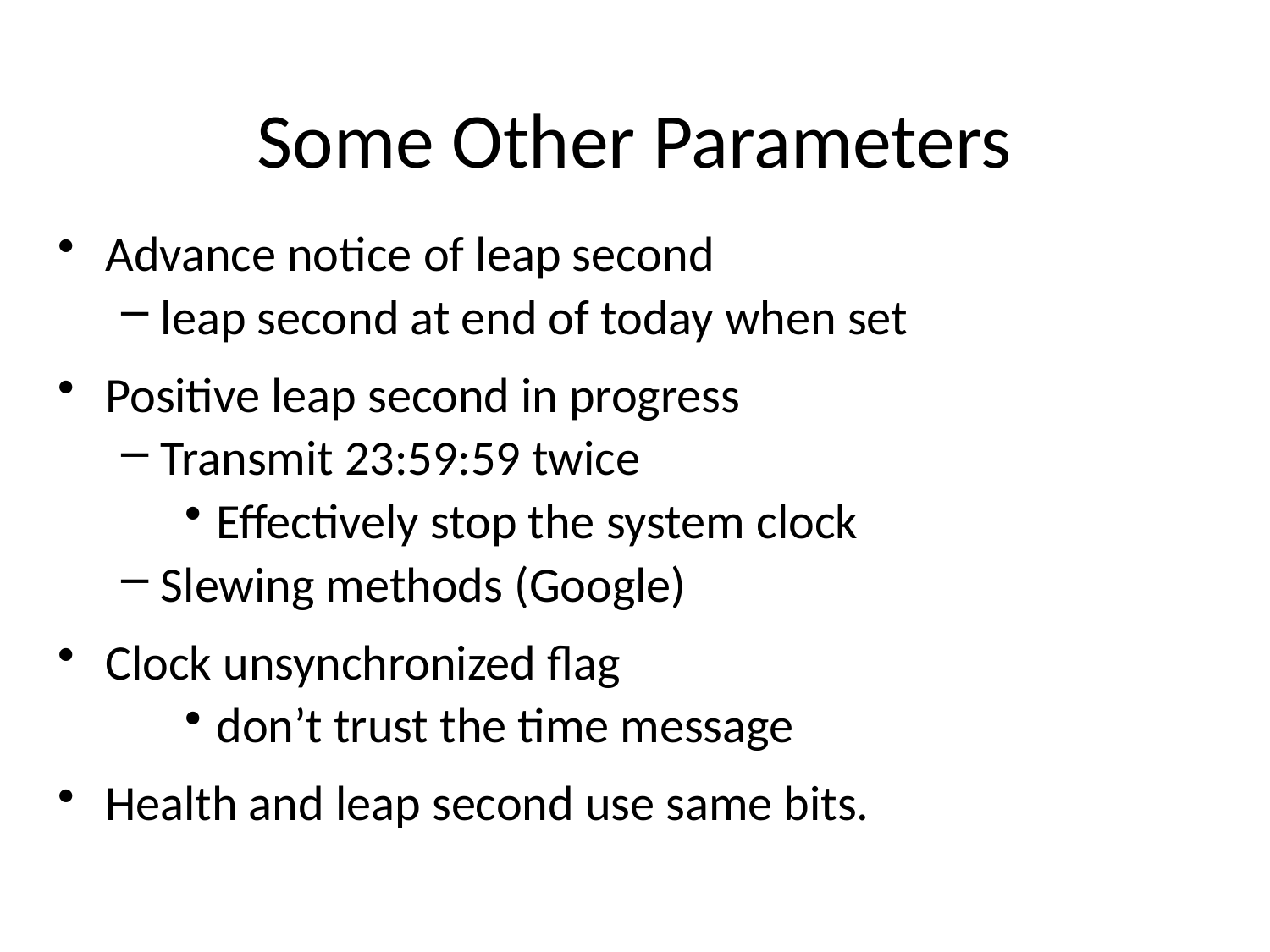

# Some Other Parameters
Advance notice of leap second
leap second at end of today when set
Positive leap second in progress
Transmit 23:59:59 twice
Effectively stop the system clock
Slewing methods (Google)
Clock unsynchronized flag
don’t trust the time message
Health and leap second use same bits.